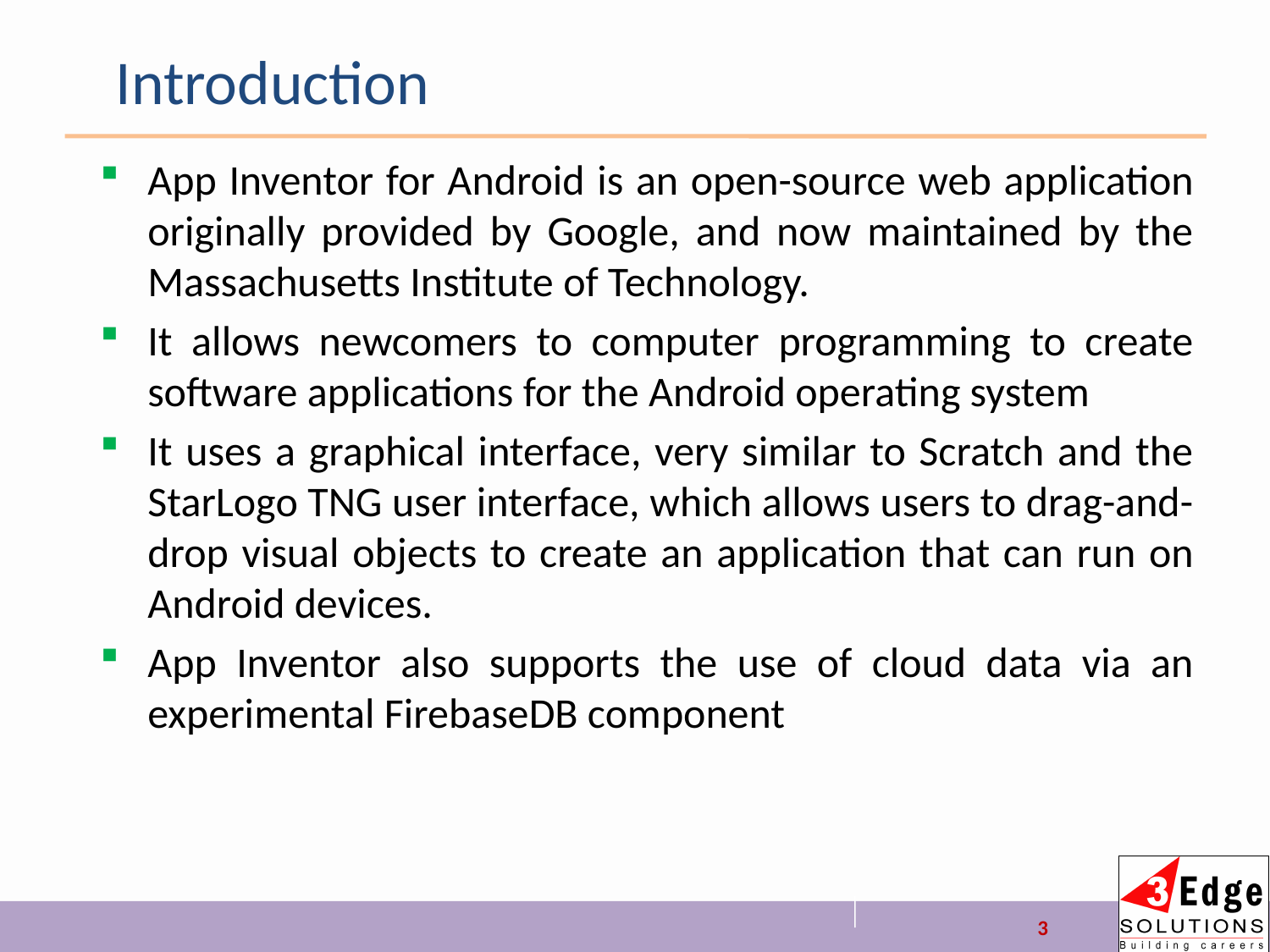

# Introduction
App Inventor for Android is an open-source web application originally provided by Google, and now maintained by the Massachusetts Institute of Technology.
It allows newcomers to computer programming to create software applications for the Android operating system
It uses a graphical interface, very similar to Scratch and the StarLogo TNG user interface, which allows users to drag-and-drop visual objects to create an application that can run on Android devices.
App Inventor also supports the use of cloud data via an experimental FirebaseDB component
3